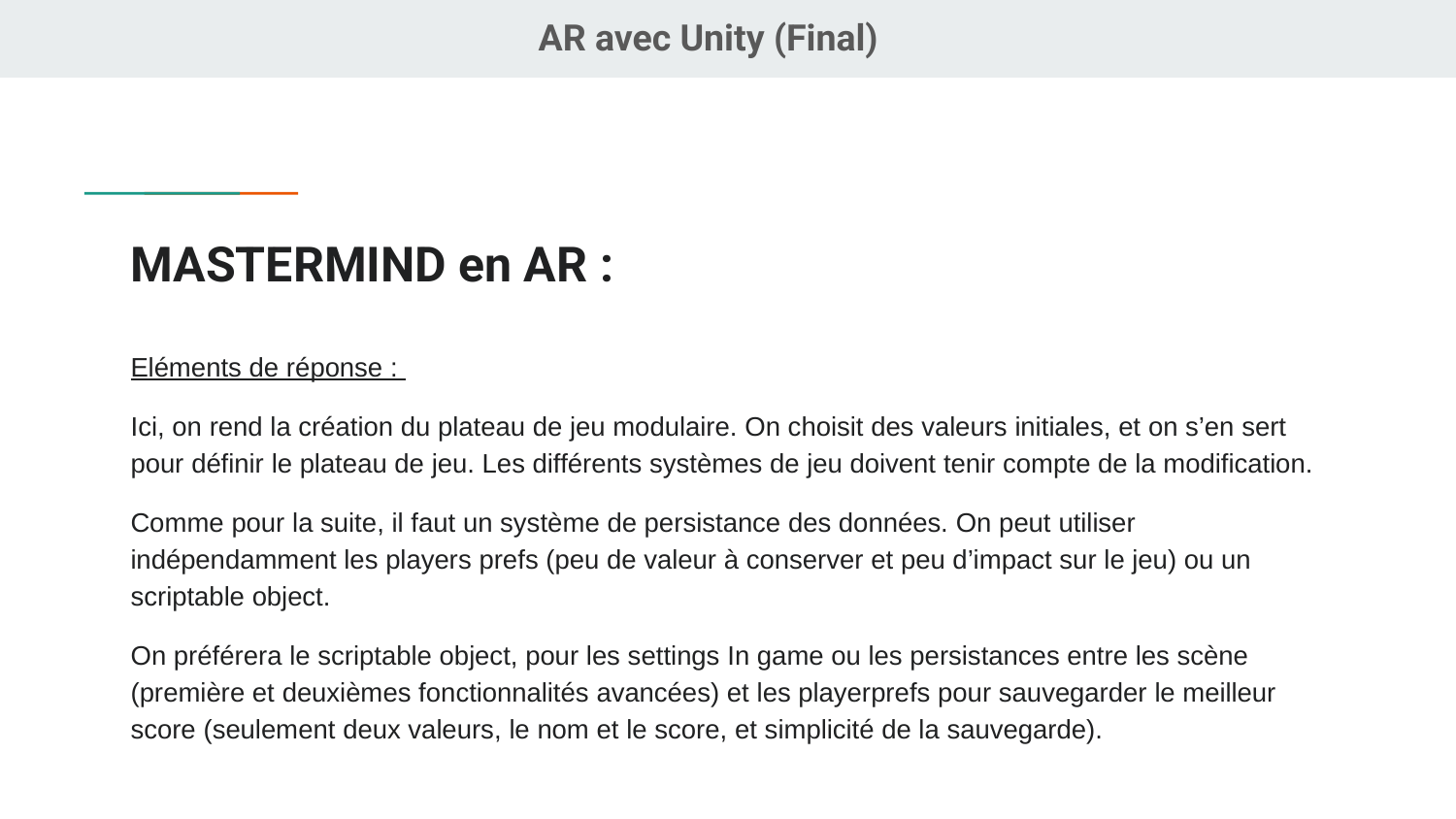

AR avec Unity (Final)
# MASTERMIND en AR :
Eléments de réponse :
Ici, on rend la création du plateau de jeu modulaire. On choisit des valeurs initiales, et on s’en sert pour définir le plateau de jeu. Les différents systèmes de jeu doivent tenir compte de la modification.
Comme pour la suite, il faut un système de persistance des données. On peut utiliser indépendamment les players prefs (peu de valeur à conserver et peu d’impact sur le jeu) ou un scriptable object.
On préférera le scriptable object, pour les settings In game ou les persistances entre les scène (première et deuxièmes fonctionnalités avancées) et les playerprefs pour sauvegarder le meilleur score (seulement deux valeurs, le nom et le score, et simplicité de la sauvegarde).